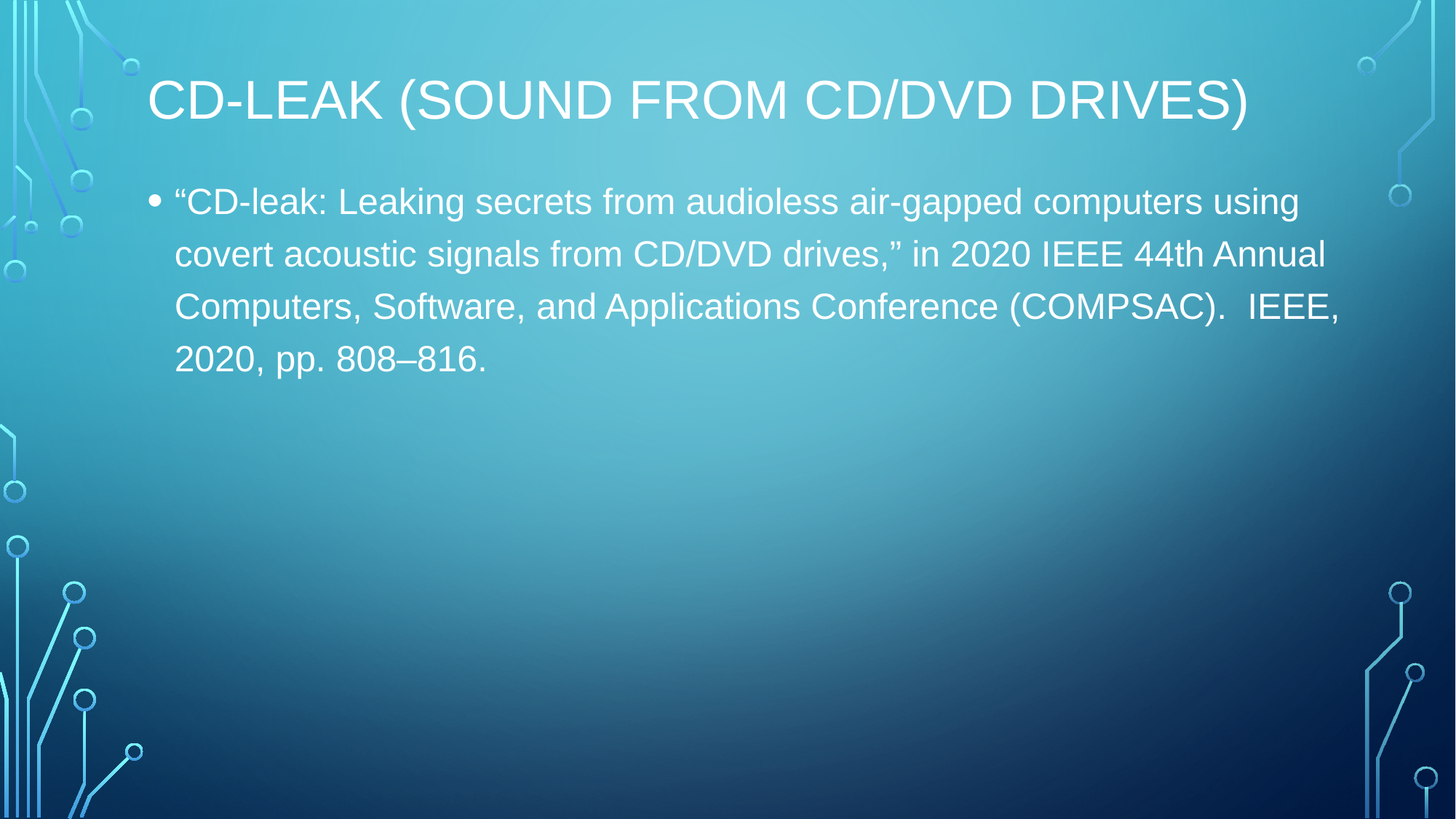

# CD-LEAK (sound from CD/DVD drives)
“CD-leak: Leaking secrets from audioless air-gapped computers using covert acoustic signals from CD/DVD drives,” in 2020 IEEE 44th Annual Computers, Software, and Applications Conference (COMPSAC).  IEEE, 2020, pp. 808–816.